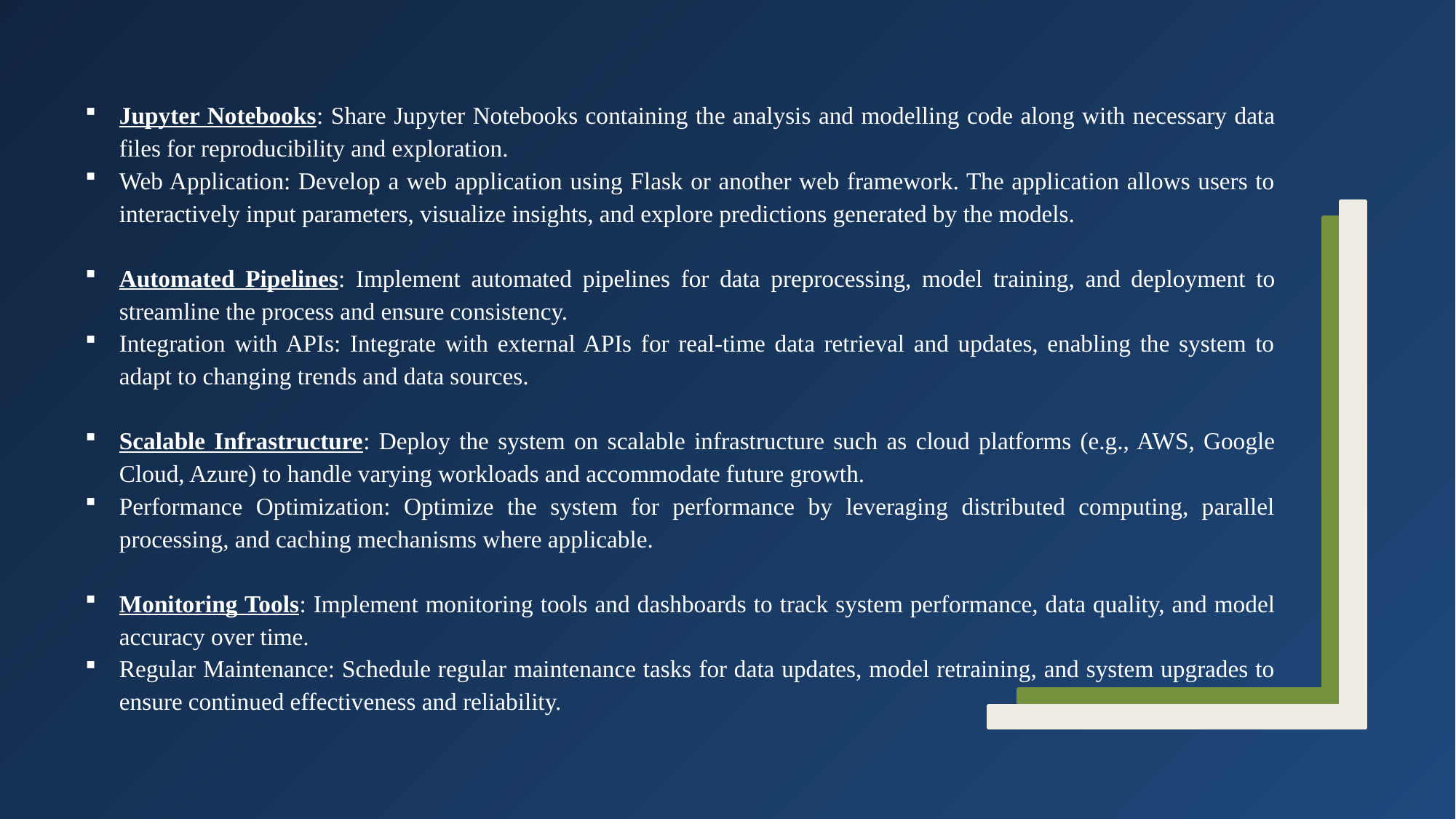

Jupyter Notebooks: Share Jupyter Notebooks containing the analysis and modelling code along with necessary data files for reproducibility and exploration.
Web Application: Develop a web application using Flask or another web framework. The application allows users to interactively input parameters, visualize insights, and explore predictions generated by the models.

Automated Pipelines: Implement automated pipelines for data preprocessing, model training, and deployment to streamline the process and ensure consistency.
Integration with APIs: Integrate with external APIs for real-time data retrieval and updates, enabling the system to adapt to changing trends and data sources.

Scalable Infrastructure: Deploy the system on scalable infrastructure such as cloud platforms (e.g., AWS, Google Cloud, Azure) to handle varying workloads and accommodate future growth.
Performance Optimization: Optimize the system for performance by leveraging distributed computing, parallel processing, and caching mechanisms where applicable.

Monitoring Tools: Implement monitoring tools and dashboards to track system performance, data quality, and model accuracy over time.
Regular Maintenance: Schedule regular maintenance tasks for data updates, model retraining, and system upgrades to ensure continued effectiveness and reliability.